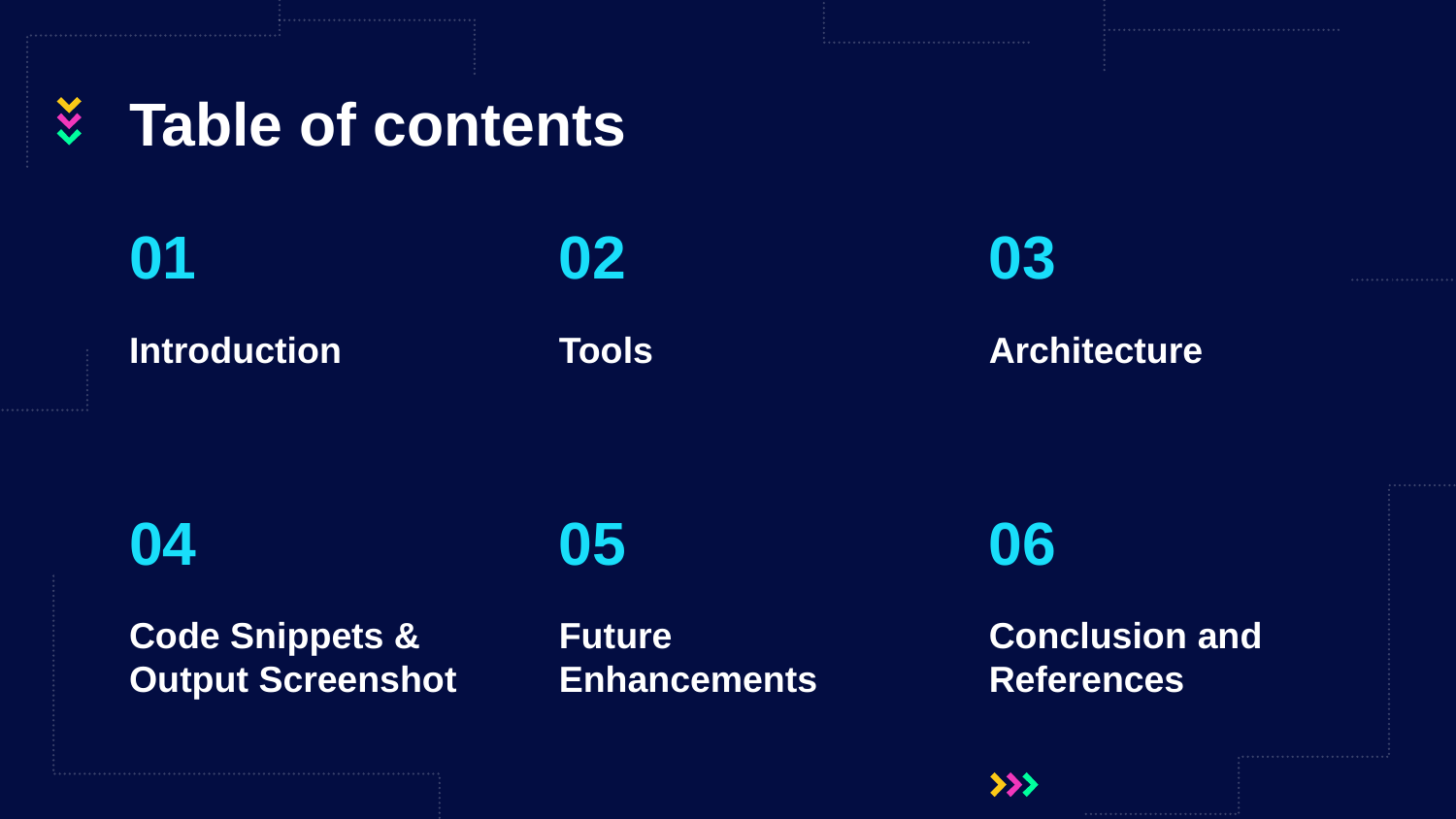

# Table of contents
01
02
03
Introduction
Tools
Architecture
04
05
06
Code Snippets & Output Screenshot
Future Enhancements
Conclusion and References